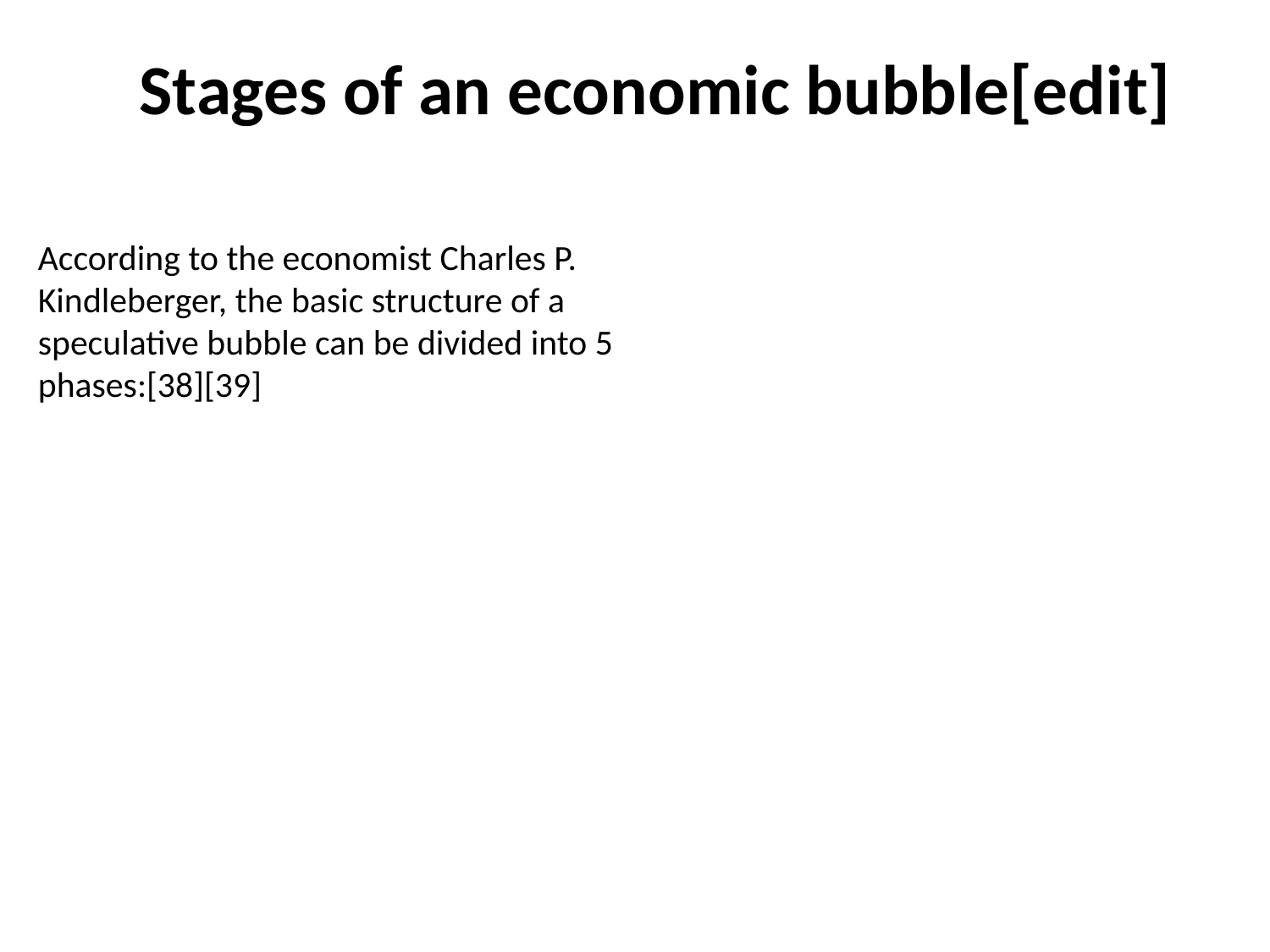

Stages of an economic bubble[edit]

According to the economist Charles P. Kindleberger, the basic structure of a speculative bubble can be divided into 5 phases:[38][39]